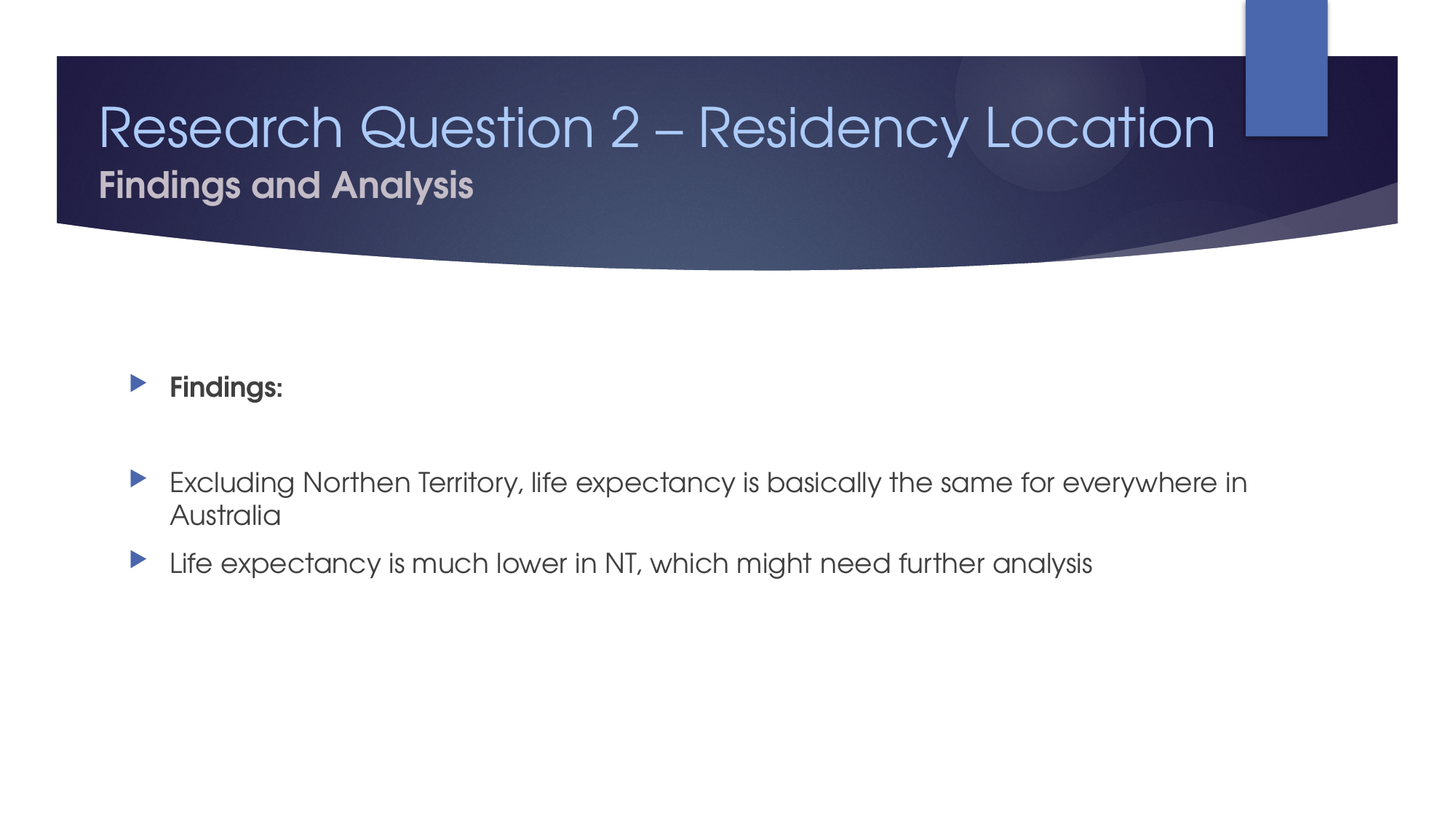

# Research Question 2 – Residency Location
Findings and Analysis

Findings:

Excluding Northen Territory, life expectancy is basically the same for everywhere in Australia
Life expectancy is much lower in NT, which might need further analysis